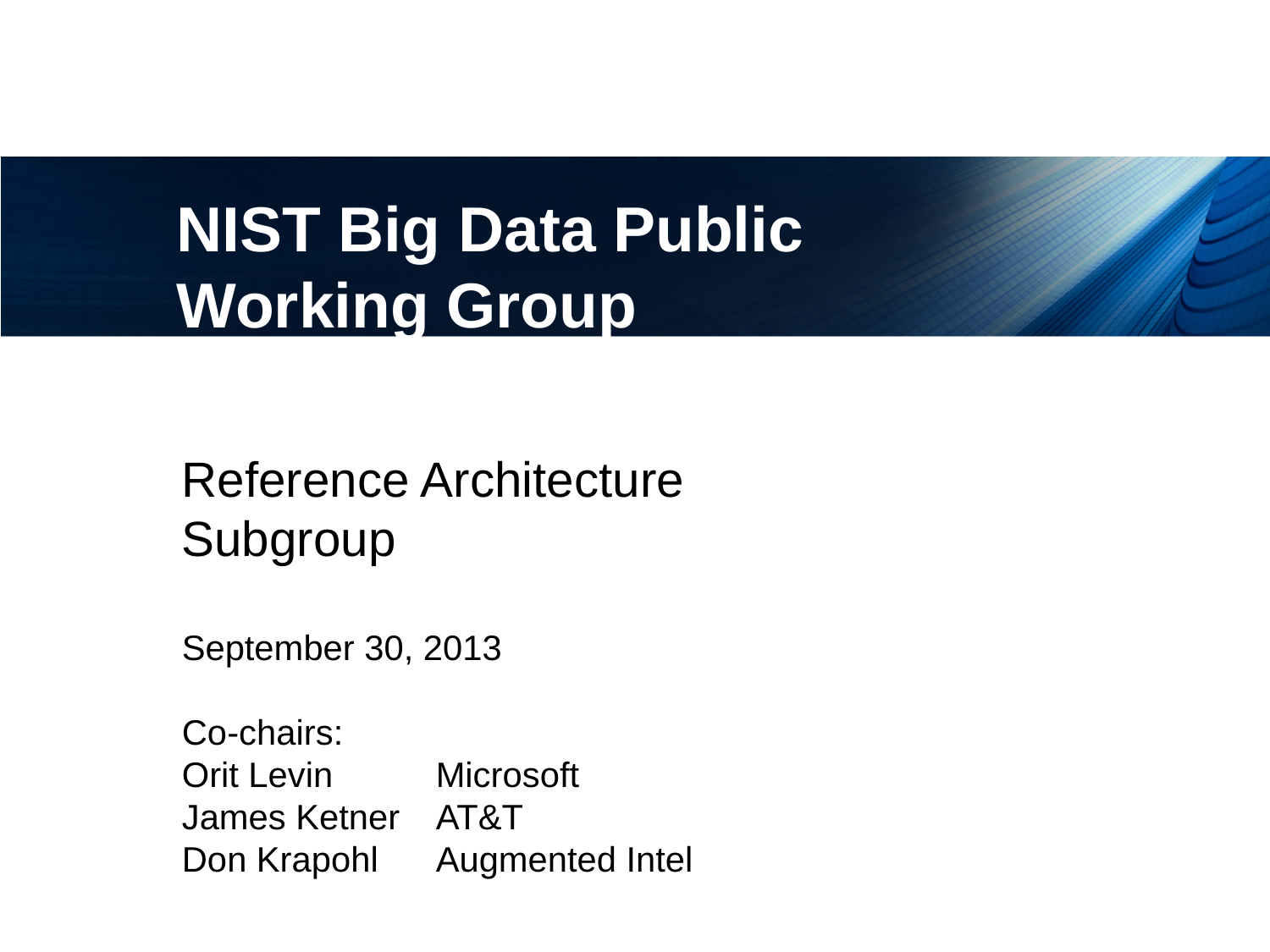

# NIST Big Data Public Working Group
Reference Architecture Subgroup

September 30, 2013

Co-chairs:
Orit Levin	Microsoft
James Ketner	AT&T
Don Krapohl	Augmented Intel